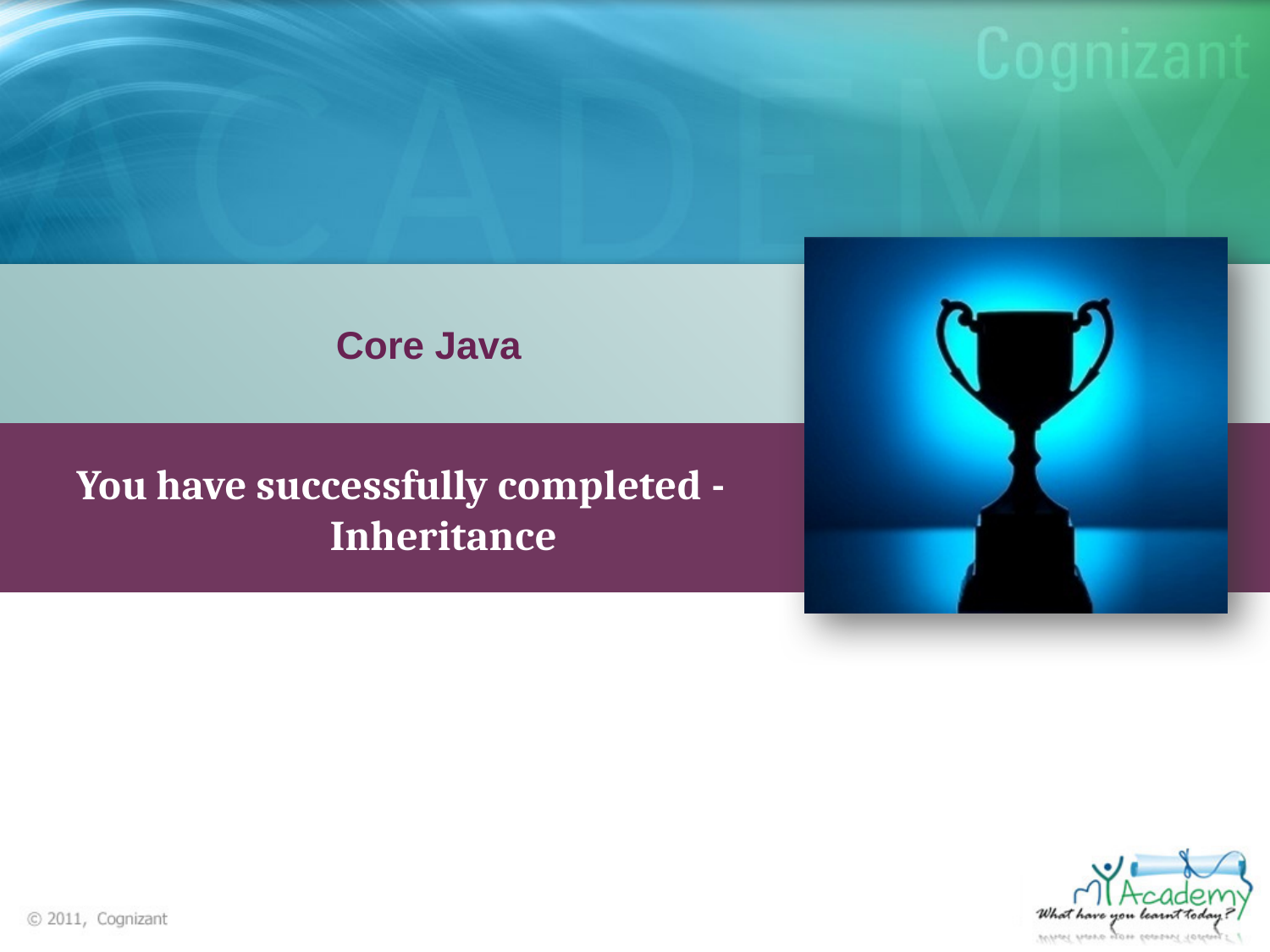

Core Java
You have successfully completed -
		Inheritance